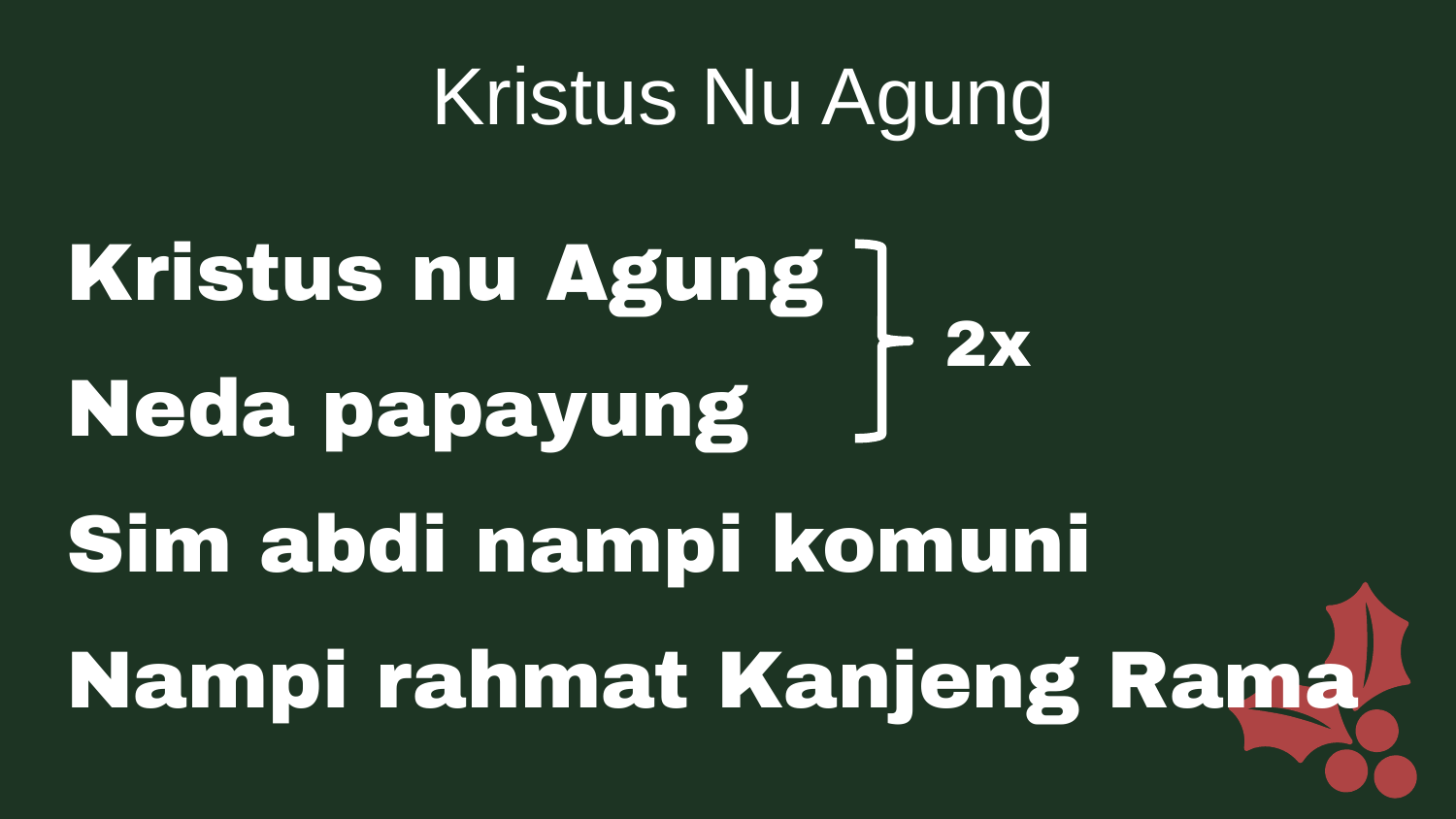

Kristus Nu Agung
Kristus nu Agung
Neda papayung
Sim abdi nampi komuni
Nampi rahmat Kanjeng Rama

2x